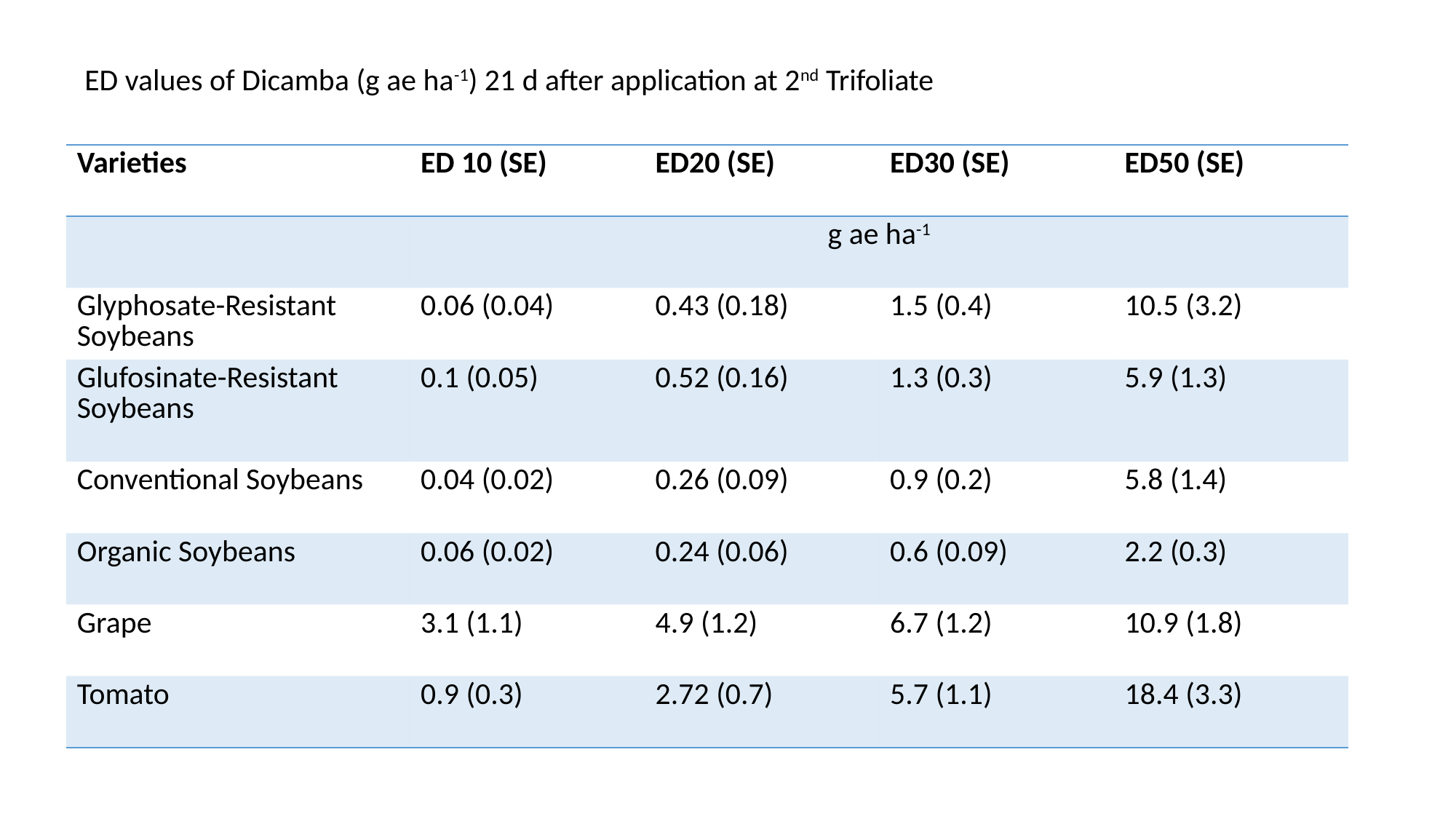

ED values of Dicamba (g ae ha-1) 21 d after application at 2nd Trifoliate
| Varieties | ED 10 (SE) | ED20 (SE) | ED30 (SE) | ED50 (SE) |
| --- | --- | --- | --- | --- |
|  | g ae ha-1 |  |  |  |
| Glyphosate-Resistant Soybeans | 0.06 (0.04) | 0.43 (0.18) | 1.5 (0.4) | 10.5 (3.2) |
| Glufosinate-Resistant Soybeans | 0.1 (0.05) | 0.52 (0.16) | 1.3 (0.3) | 5.9 (1.3) |
| Conventional Soybeans | 0.04 (0.02) | 0.26 (0.09) | 0.9 (0.2) | 5.8 (1.4) |
| Organic Soybeans | 0.06 (0.02) | 0.24 (0.06) | 0.6 (0.09) | 2.2 (0.3) |
| Grape | 3.1 (1.1) | 4.9 (1.2) | 6.7 (1.2) | 10.9 (1.8) |
| Tomato | 0.9 (0.3) | 2.72 (0.7) | 5.7 (1.1) | 18.4 (3.3) |